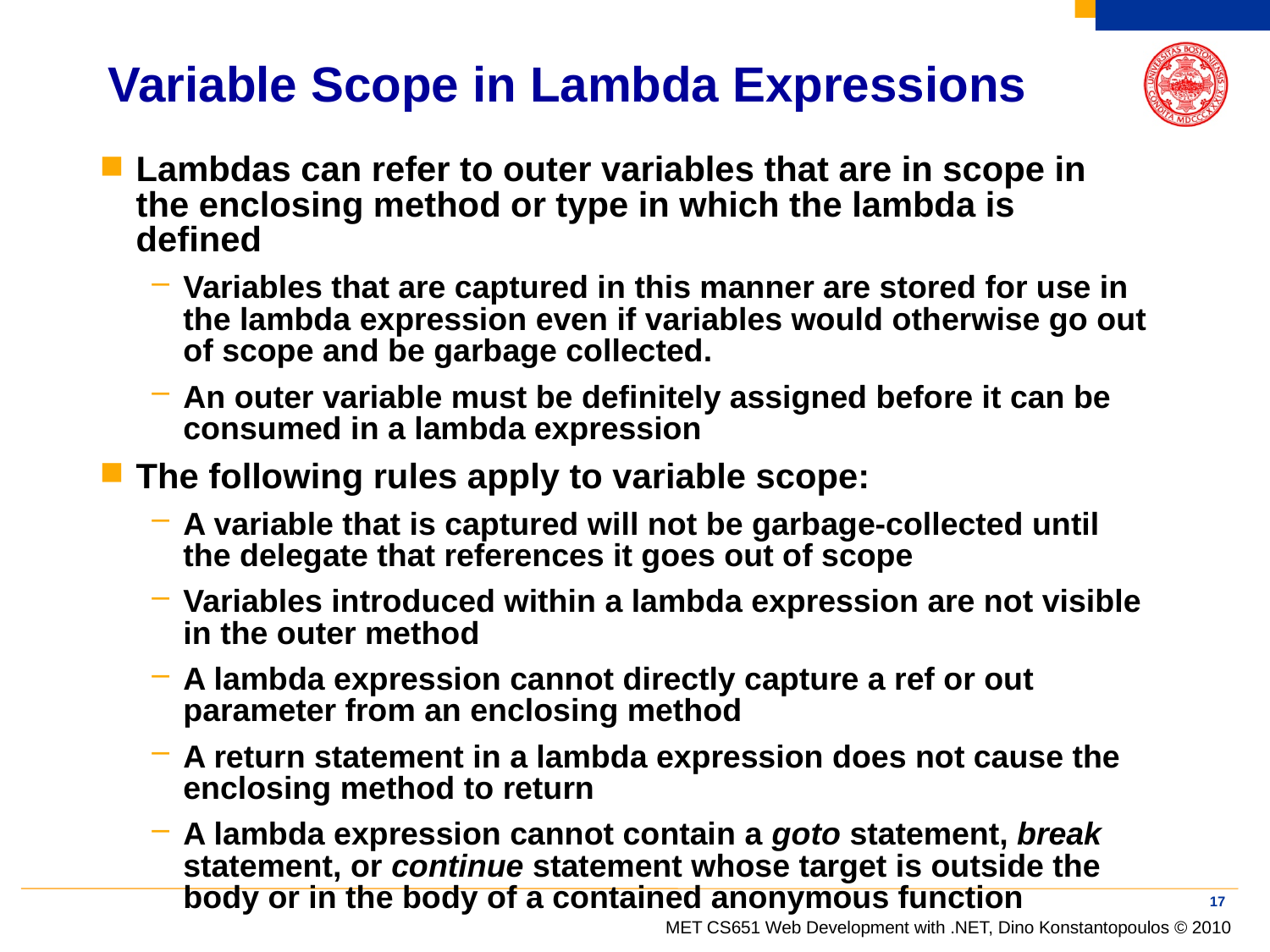

# Variable Scope in Lambda Expressions
Lambdas can refer to outer variables that are in scope in the enclosing method or type in which the lambda is defined
Variables that are captured in this manner are stored for use in the lambda expression even if variables would otherwise go out of scope and be garbage collected.
An outer variable must be definitely assigned before it can be consumed in a lambda expression
The following rules apply to variable scope:
A variable that is captured will not be garbage-collected until the delegate that references it goes out of scope
Variables introduced within a lambda expression are not visible in the outer method
A lambda expression cannot directly capture a ref or out parameter from an enclosing method
A return statement in a lambda expression does not cause the enclosing method to return
A lambda expression cannot contain a goto statement, break statement, or continue statement whose target is outside the body or in the body of a contained anonymous function

17